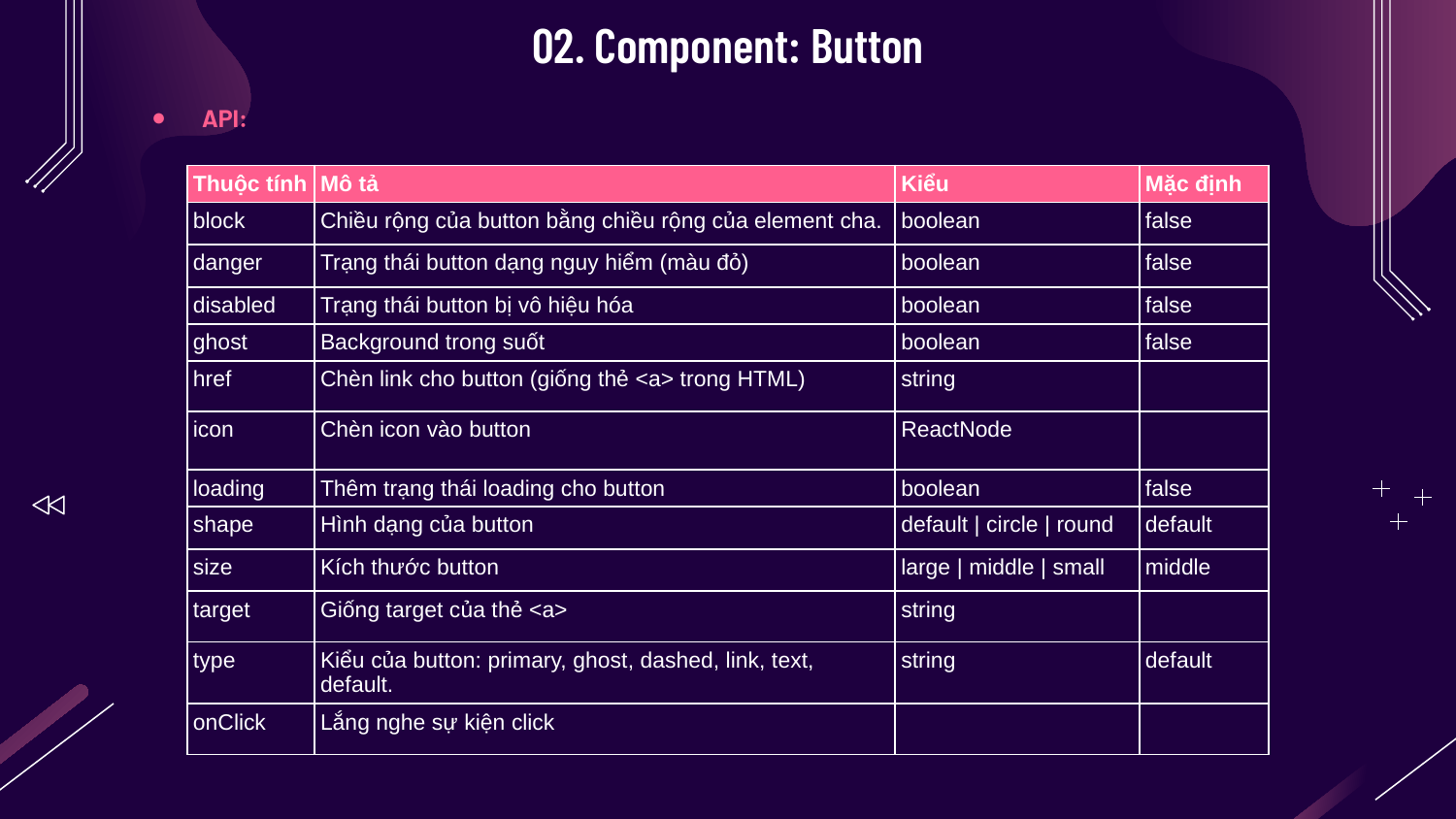

# 02. Component: Button
API:
| Thuộc tính | Mô tả | Kiểu | Mặc định |
| --- | --- | --- | --- |
| block | Chiều rộng của button bằng chiều rộng của element cha. | boolean | false |
| danger | Trạng thái button dạng nguy hiểm (màu đỏ) | boolean | false |
| disabled | Trạng thái button bị vô hiệu hóa | boolean | false |
| ghost | Background trong suốt | boolean | false |
| href | Chèn link cho button (giống thẻ <a> trong HTML) | string |  |
| icon | Chèn icon vào button | ReactNode |  |
| loading | Thêm trạng thái loading cho button | boolean | false |
| shape | Hình dạng của button | default | circle | round | default |
| size | Kích thước button | large | middle | small | middle |
| target | Giống target của thẻ <a> | string |  |
| type | Kiểu của button: primary, ghost, dashed, link, text, default. | string | default |
| onClick | Lắng nghe sự kiện click |  |  |